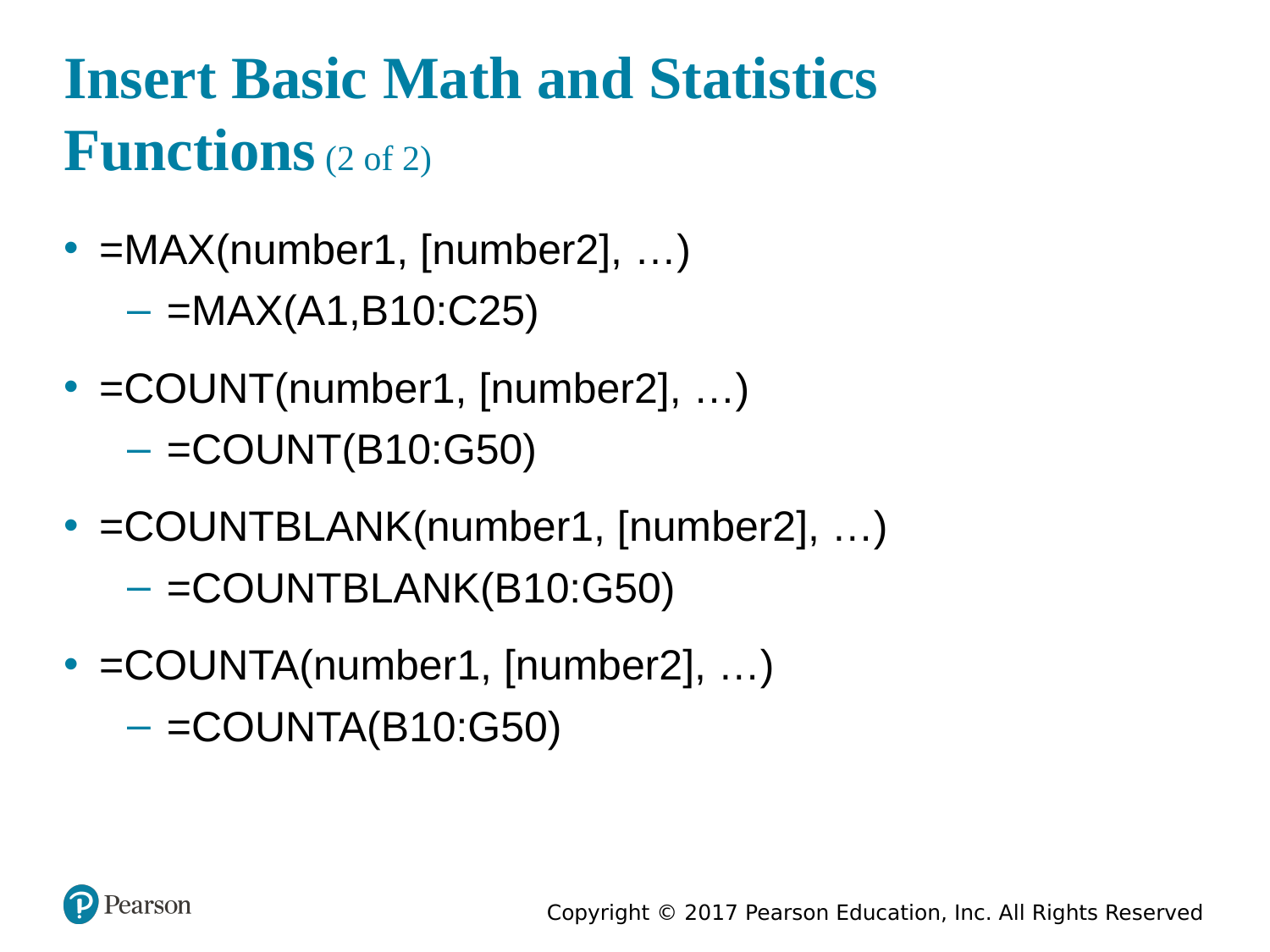

# Insert Basic Math and Statistics Functions (2 of 2)
=MAX(number1, [number2], …)
=MAX(A1,B10:C25)
=COUNT(number1, [number2], …)
=COUNT(B10:G50)
=COUNTBLANK(number1, [number2], …)
=COUNTBLANK(B10:G50)
=COUNTA(number1, [number2], …)
=COUNTA(B10:G50)